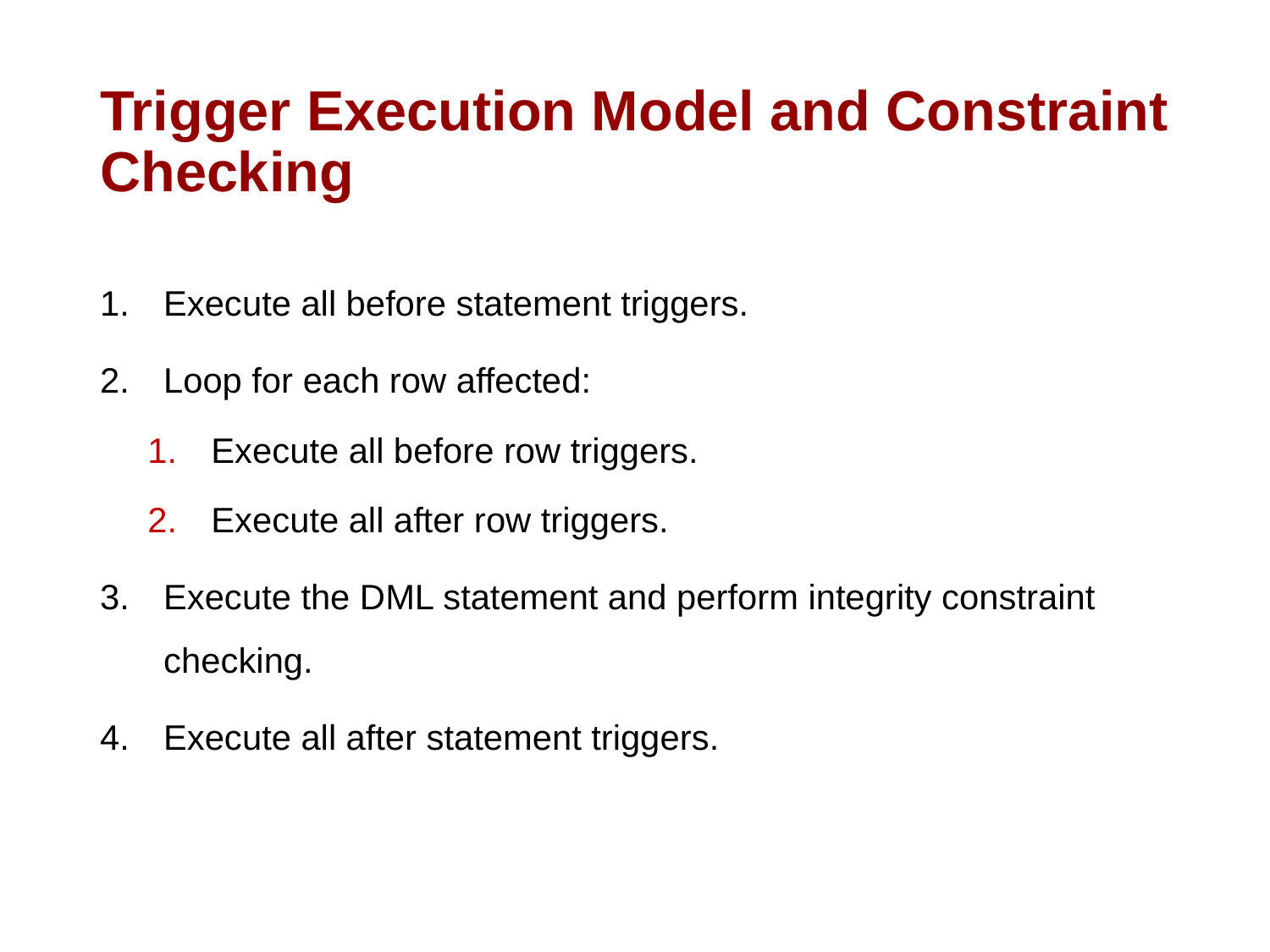

# Trigger Execution Model and Constraint Checking
Execute all before statement triggers.
Loop for each row affected:
Execute all before row triggers.
Execute all after row triggers.
Execute the DML statement and perform integrity constraint checking.
Execute all after statement triggers.